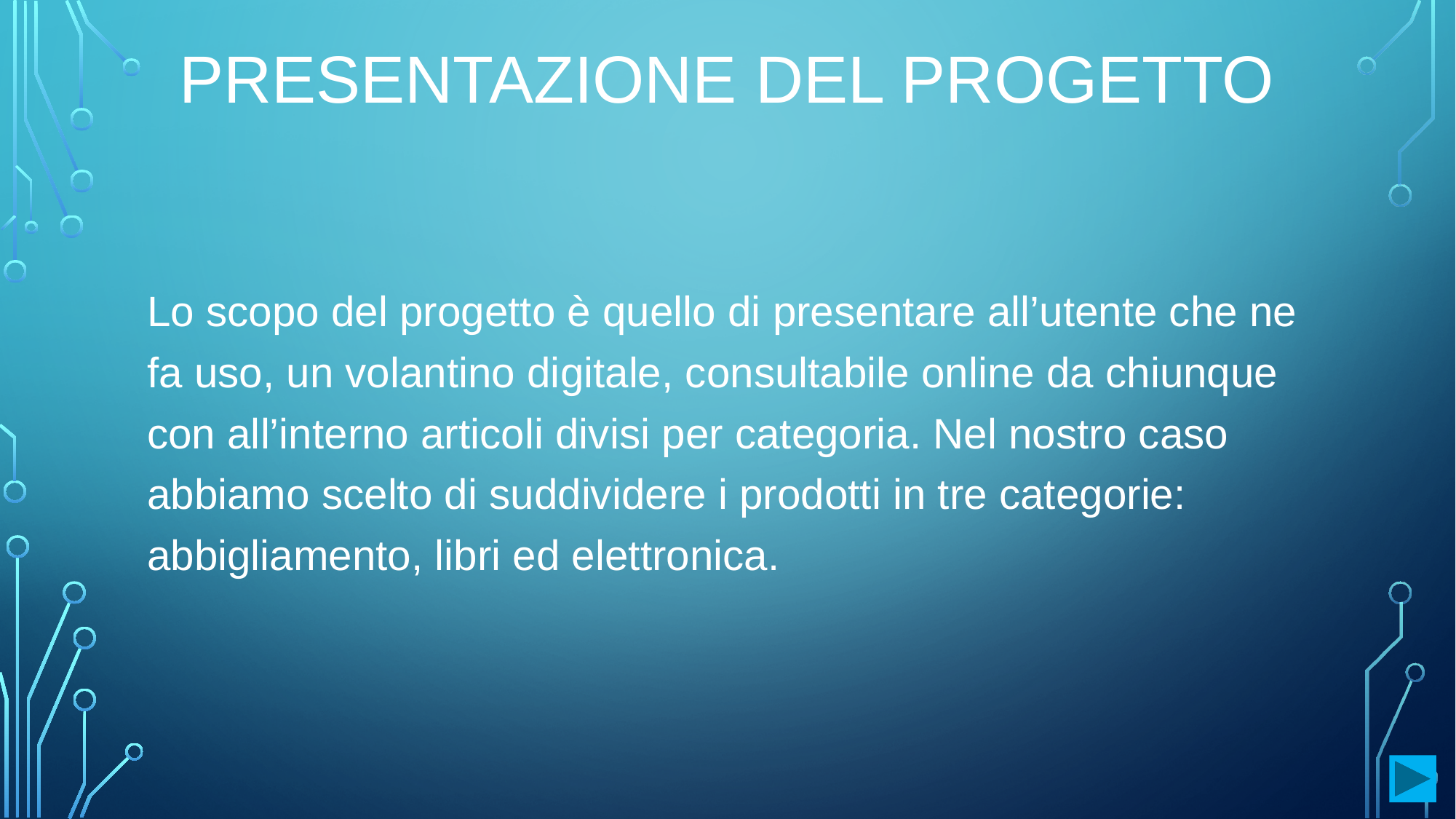

# Presentazione del progetto
Lo scopo del progetto è quello di presentare all’utente che ne fa uso, un volantino digitale, consultabile online da chiunque con all’interno articoli divisi per categoria. Nel nostro caso abbiamo scelto di suddividere i prodotti in tre categorie: abbigliamento, libri ed elettronica.